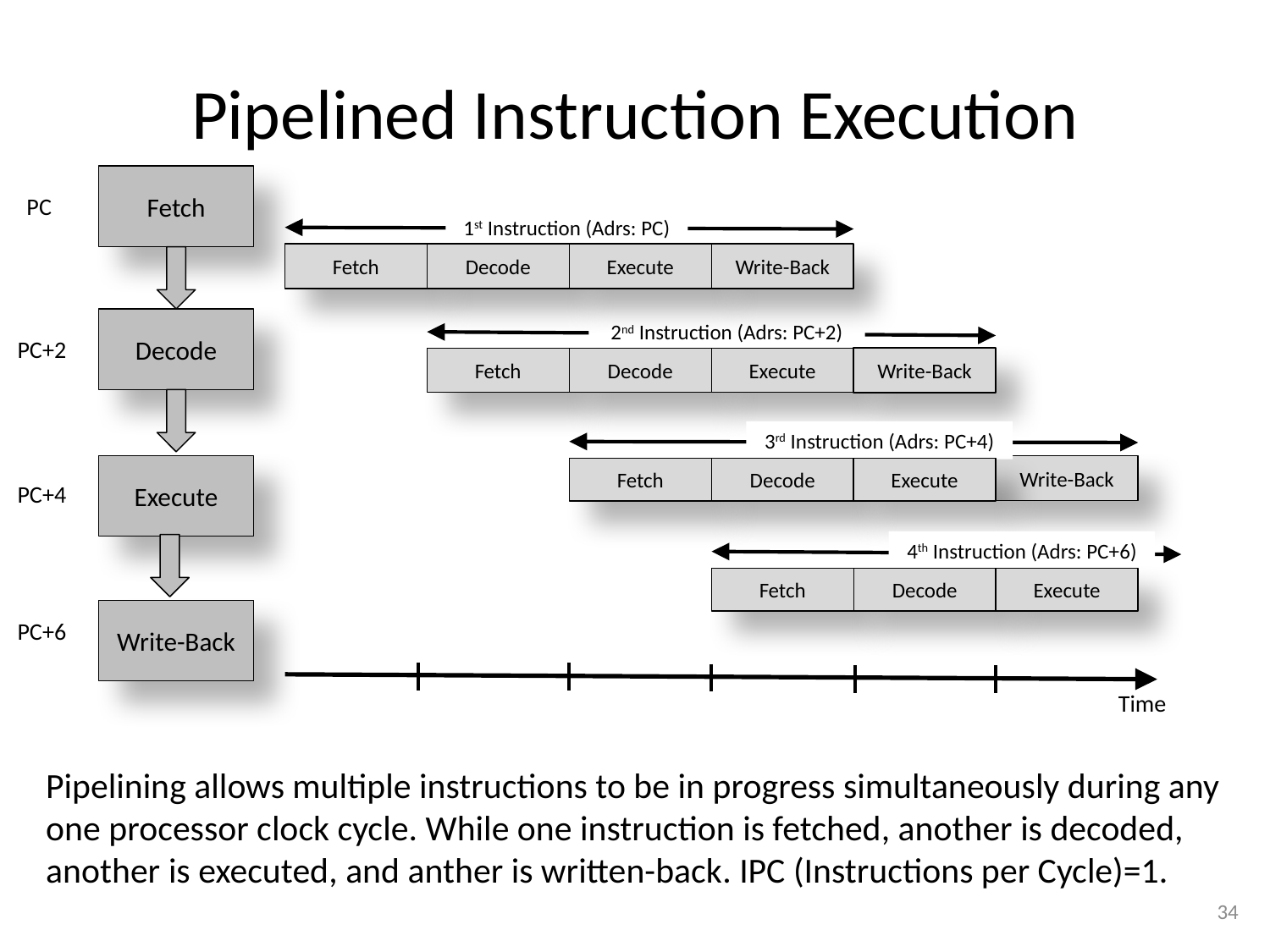

# Pipelined Instruction Execution
Fetch
PC
1st Instruction (Adrs: PC)
Fetch
Decode
Execute
Write-Back

Decode
2nd Instruction (Adrs: PC+2)
Fetch
Decode
Execute
PC+2
Write-Back

3rd Instruction (Adrs: PC+4)
Fetch
Decode
Execute
Execute
Write-Back
PC+4
4th Instruction (Adrs: PC+6)
Fetch
Decode
Execute

Write-Back
PC+6
Time
Pipelining allows multiple instructions to be in progress simultaneously during any one processor clock cycle. While one instruction is fetched, another is decoded, another is executed, and anther is written-back. IPC (Instructions per Cycle)=1.
34